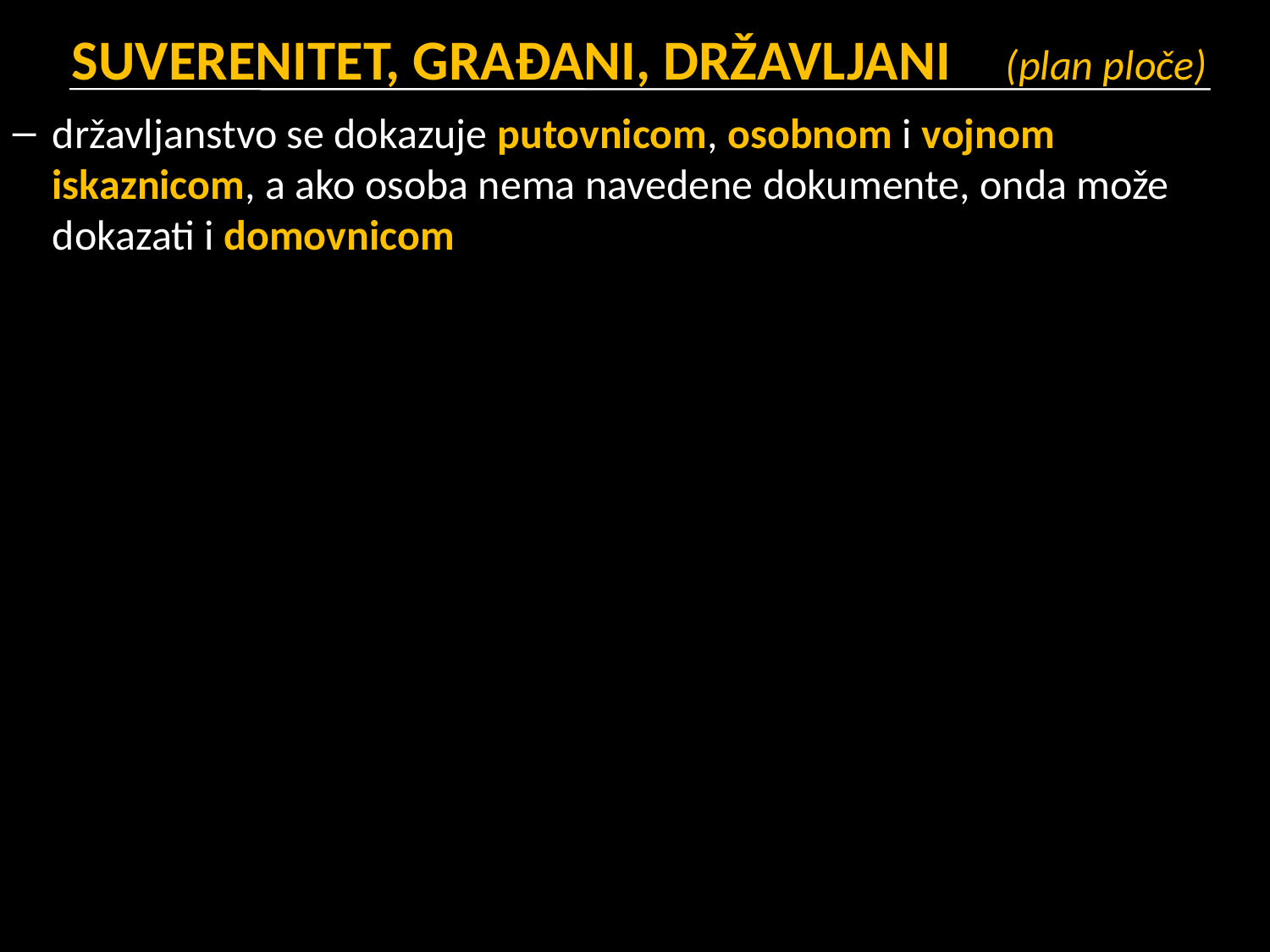

# SUVERENITET, GRAĐANI, DRŽAVLJANI	  (plan ploče)
državljanstvo se dokazuje putovnicom, osobnom i vojnom iskaznicom, a ako osoba nema navedene dokumente, onda može dokazati i domovnicom